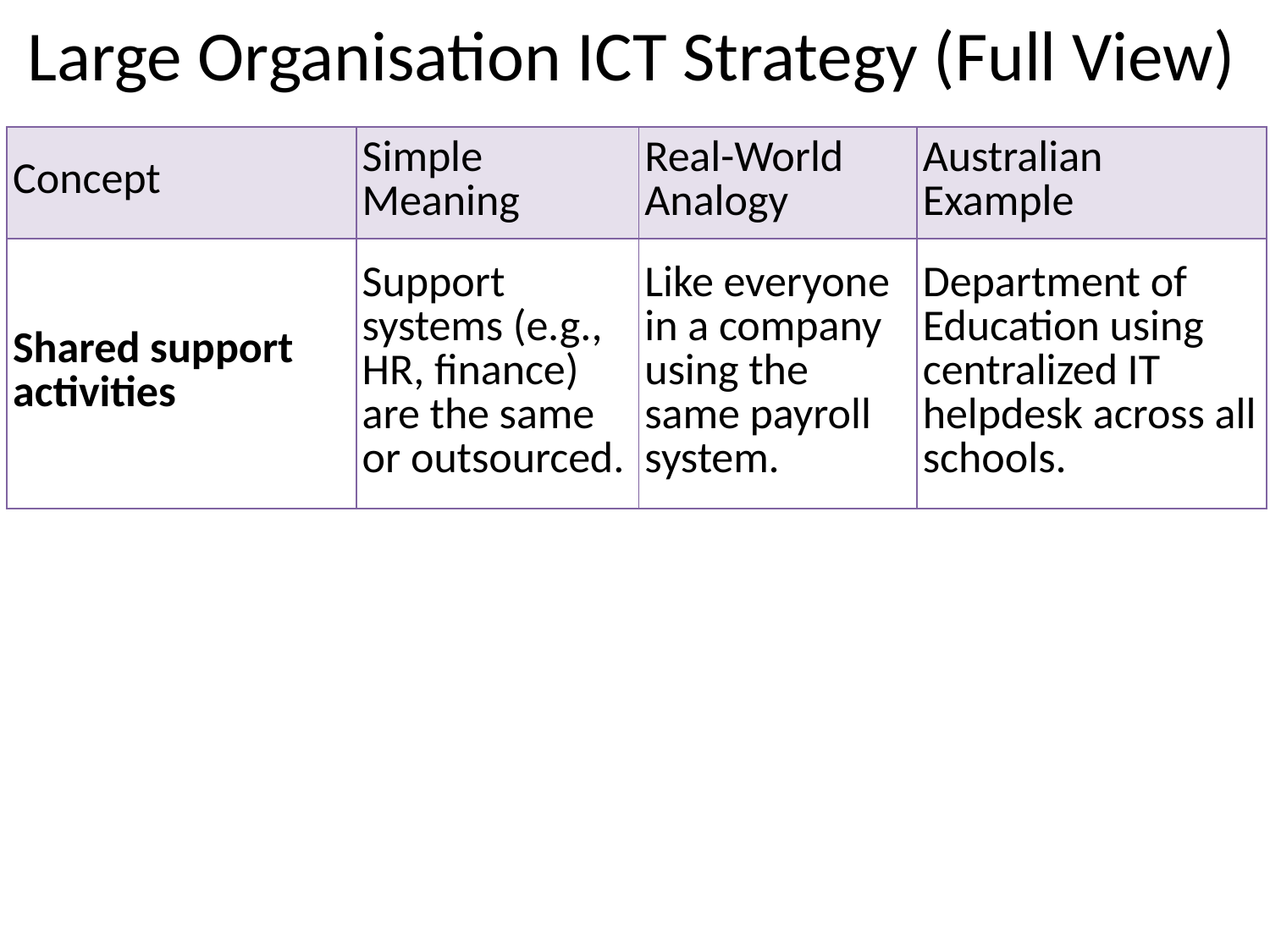

Large Organisation ICT Strategy (Full View)
| Concept | Simple Meaning | Real-World Analogy | Australian Example |
| --- | --- | --- | --- |
| Shared support activities | Support systems (e.g., HR, finance) are the same or outsourced. | Like everyone in a company using the same payroll system. | Department of Education using centralized IT helpdesk across all schools. |
10